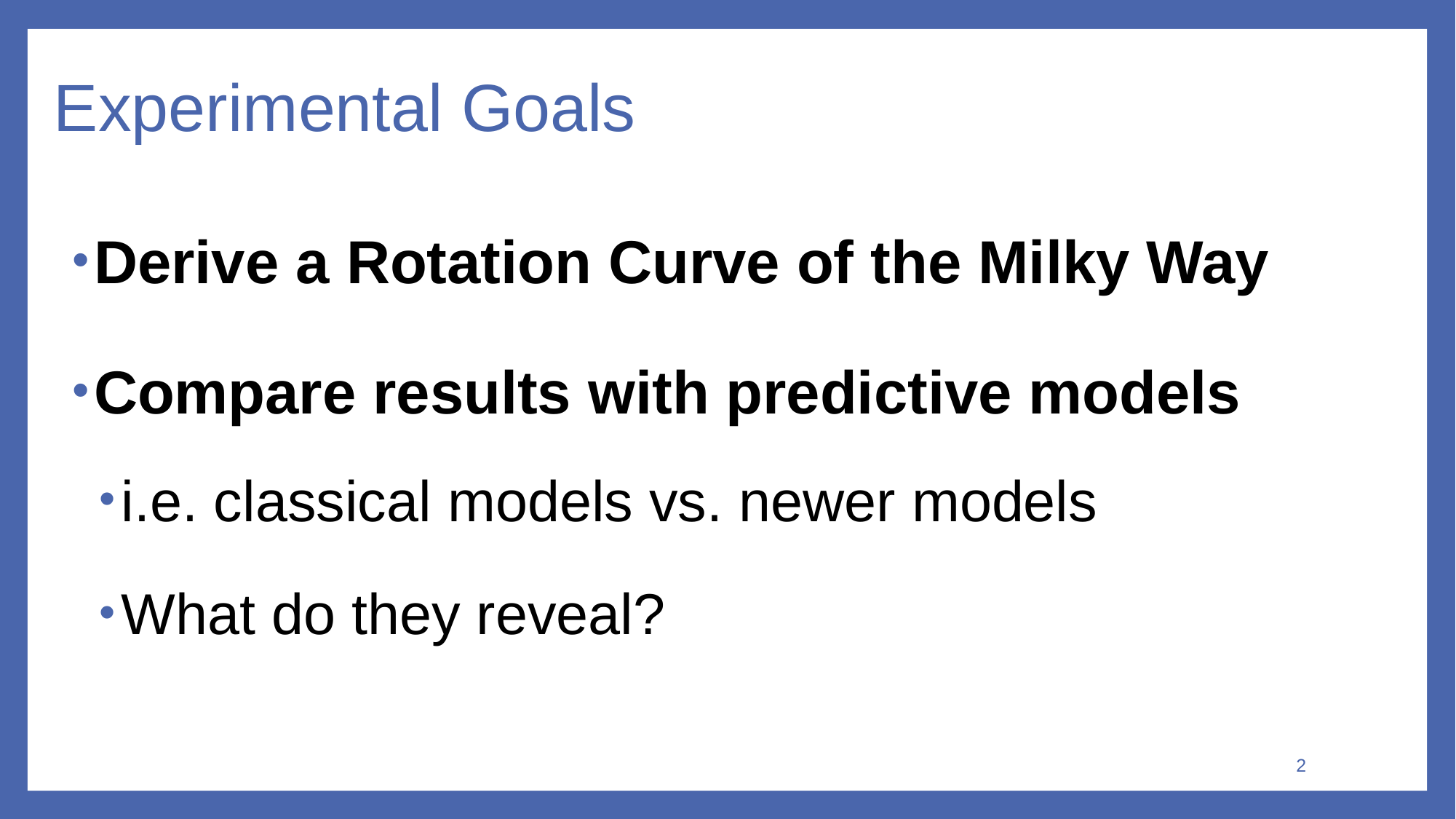

# Experimental Goals
Derive a Rotation Curve of the Milky Way
Compare results with predictive models
i.e. classical models vs. newer models
What do they reveal?
2